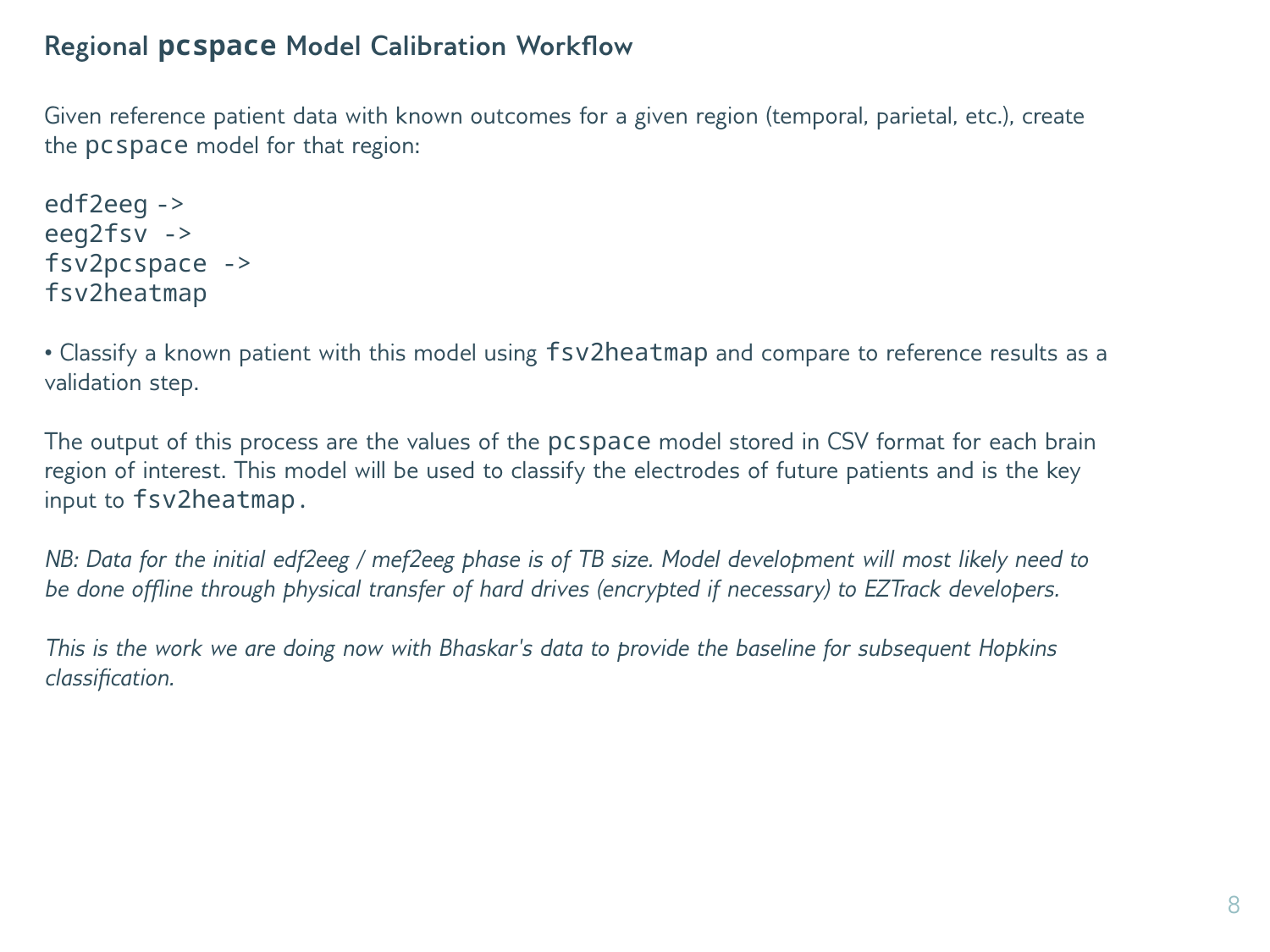

Regional pcspace Model Calibration Workflow

Given reference patient data with known outcomes for a given region (temporal, parietal, etc.), create the pcspace model for that region:

edf2eeg ->
eeg2fsv ->
fsv2pcspace ->
fsv2heatmap

• Classify a known patient with this model using fsv2heatmap and compare to reference results as a validation step.

The output of this process are the values of the pcspace model stored in CSV format for each brain region of interest. This model will be used to classify the electrodes of future patients and is the key input to fsv2heatmap.

NB: Data for the initial edf2eeg / mef2eeg phase is of TB size. Model development will most likely need to be done offline through physical transfer of hard drives (encrypted if necessary) to EZTrack developers.

This is the work we are doing now with Bhaskar's data to provide the baseline for subsequent Hopkins classification.

8